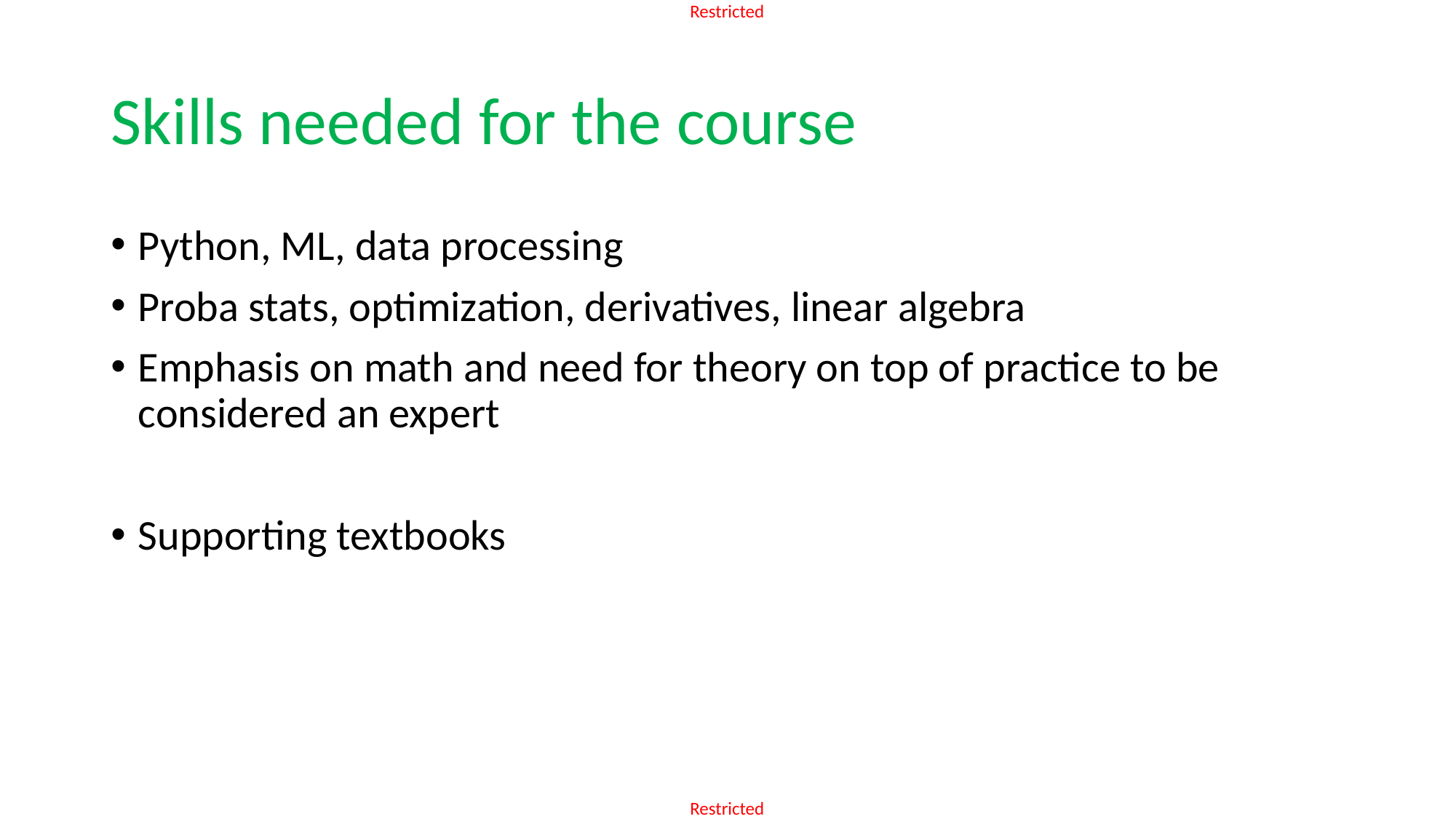

# Skills needed for the course
Python, ML, data processing
Proba stats, optimization, derivatives, linear algebra
Emphasis on math and need for theory on top of practice to be considered an expert

Supporting textbooks